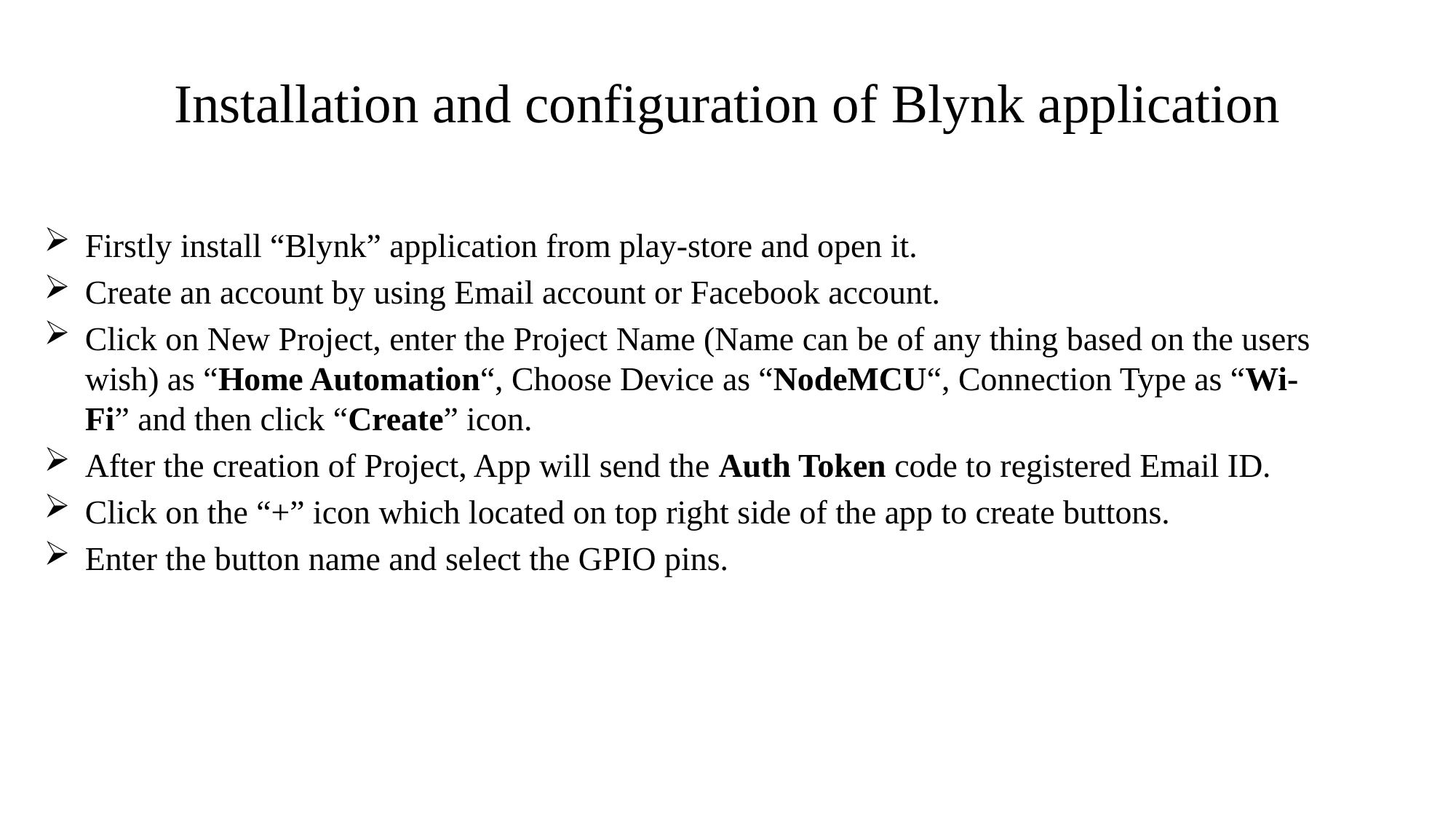

# Installation and configuration of Blynk application
Firstly install “Blynk” application from play-store and open it.
Create an account by using Email account or Facebook account.
Click on New Project, enter the Project Name (Name can be of any thing based on the users wish) as “Home Automation“, Choose Device as “NodeMCU“, Connection Type as “Wi-Fi” and then click “Create” icon.
After the creation of Project, App will send the Auth Token code to registered Email ID.
Click on the “+” icon which located on top right side of the app to create buttons.
Enter the button name and select the GPIO pins.